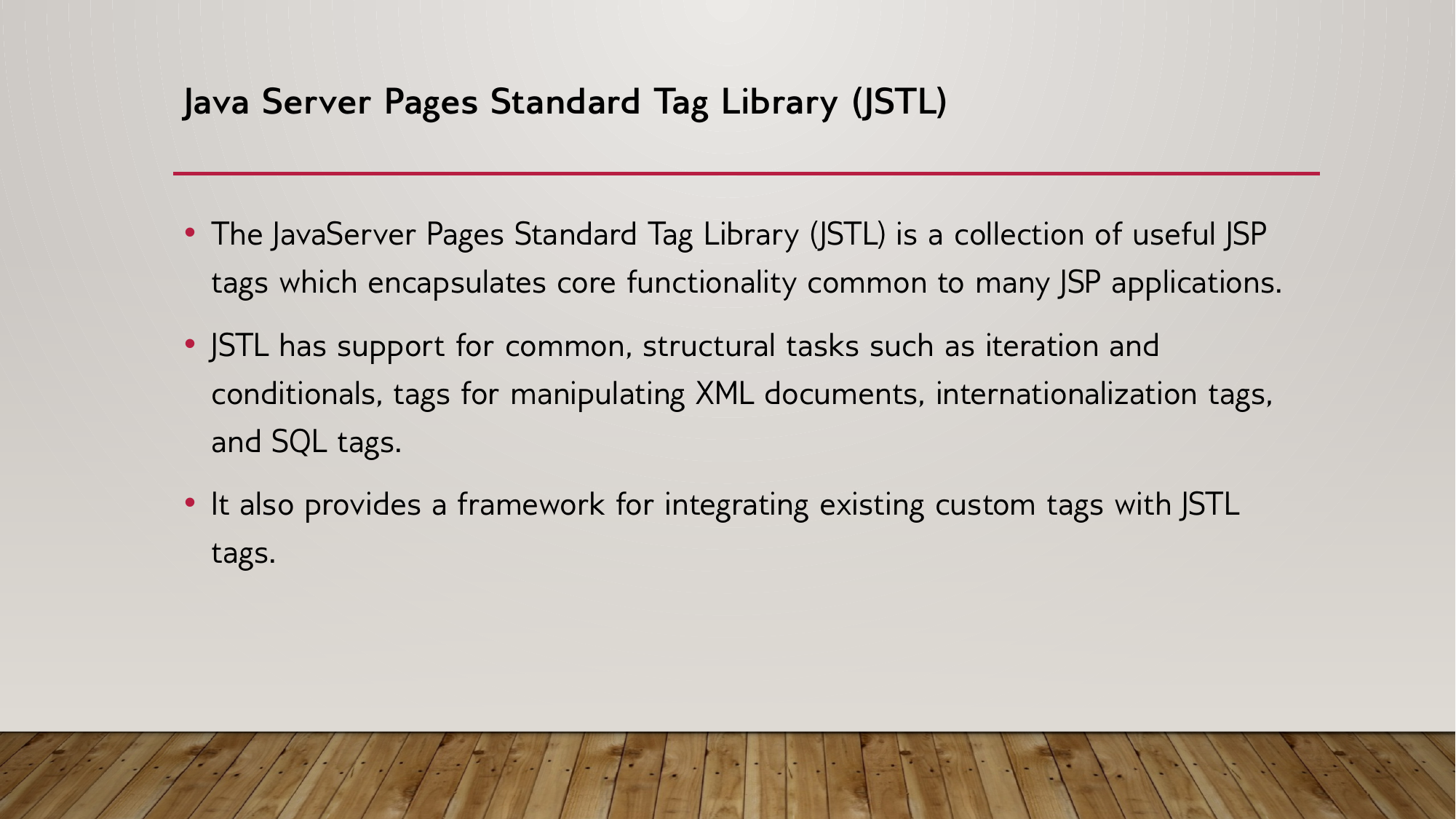

# Java Server Pages Standard Tag Library (JSTL)
The JavaServer Pages Standard Tag Library (JSTL) is a collection of useful JSP tags which encapsulates core functionality common to many JSP applications.
JSTL has support for common, structural tasks such as iteration and conditionals, tags for manipulating XML documents, internationalization tags, and SQL tags.
It also provides a framework for integrating existing custom tags with JSTL tags.